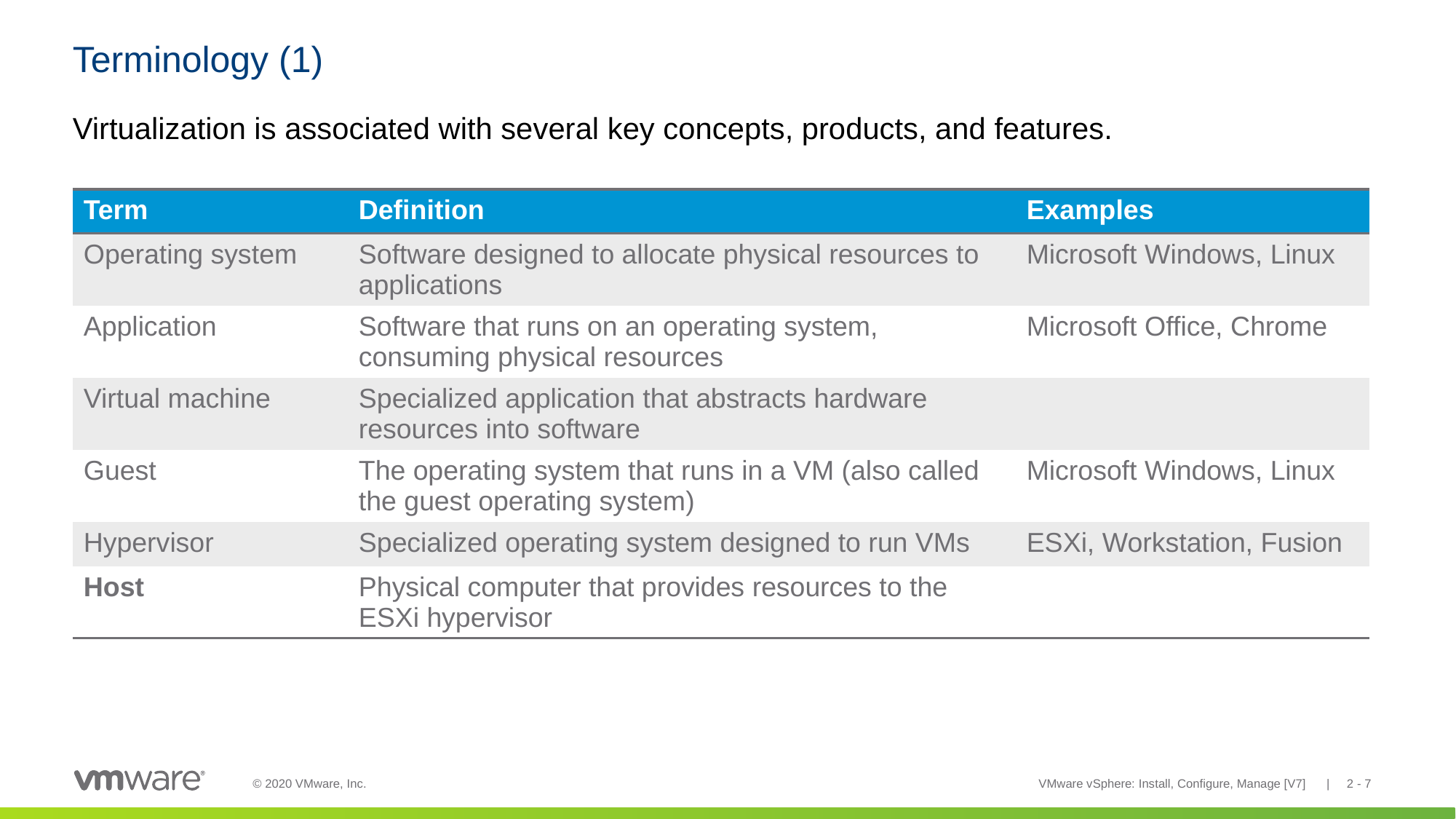

# Terminology (1)
Virtualization is associated with several key concepts, products, and features.
| Term | Definition | Examples |
| --- | --- | --- |
| Operating system | Software designed to allocate physical resources to applications | Microsoft Windows, Linux |
| Application | Software that runs on an operating system, consuming physical resources | Microsoft Office, Chrome |
| Virtual machine | Specialized application that abstracts hardware resources into software |  |
| Guest | The operating system that runs in a VM (also called the guest operating system) | Microsoft Windows, Linux |
| Hypervisor | Specialized operating system designed to run VMs | ESXi, Workstation, Fusion |
| Host | Physical computer that provides resources to the ESXi hypervisor |  |
VMware vSphere: Install, Configure, Manage [V7]      |     2 - 7